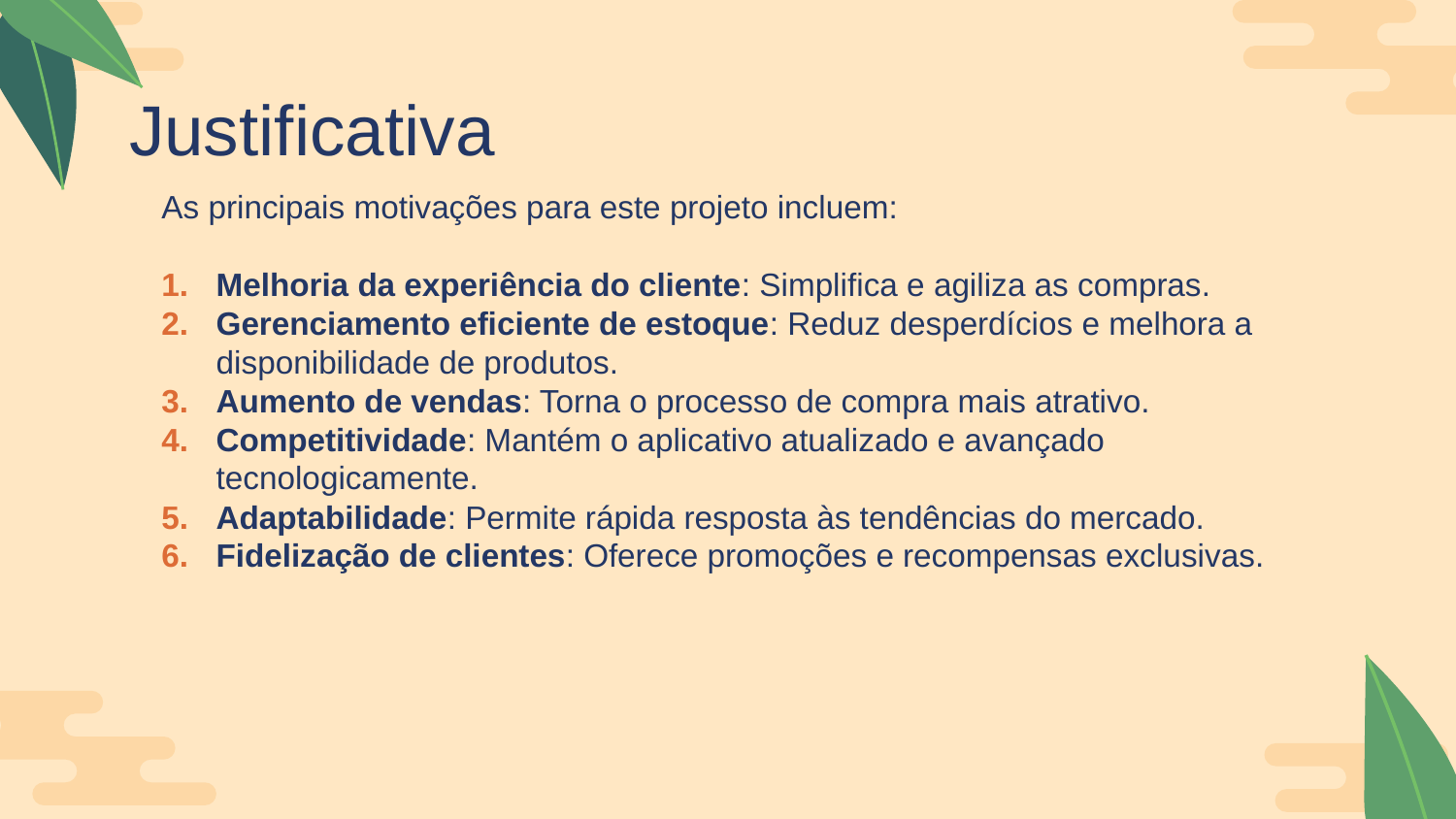

# Justificativa
As principais motivações para este projeto incluem:

Melhoria da experiência do cliente: Simplifica e agiliza as compras.
Gerenciamento eficiente de estoque: Reduz desperdícios e melhora a disponibilidade de produtos.
Aumento de vendas: Torna o processo de compra mais atrativo.
Competitividade: Mantém o aplicativo atualizado e avançado tecnologicamente.
Adaptabilidade: Permite rápida resposta às tendências do mercado.
Fidelização de clientes: Oferece promoções e recompensas exclusivas.